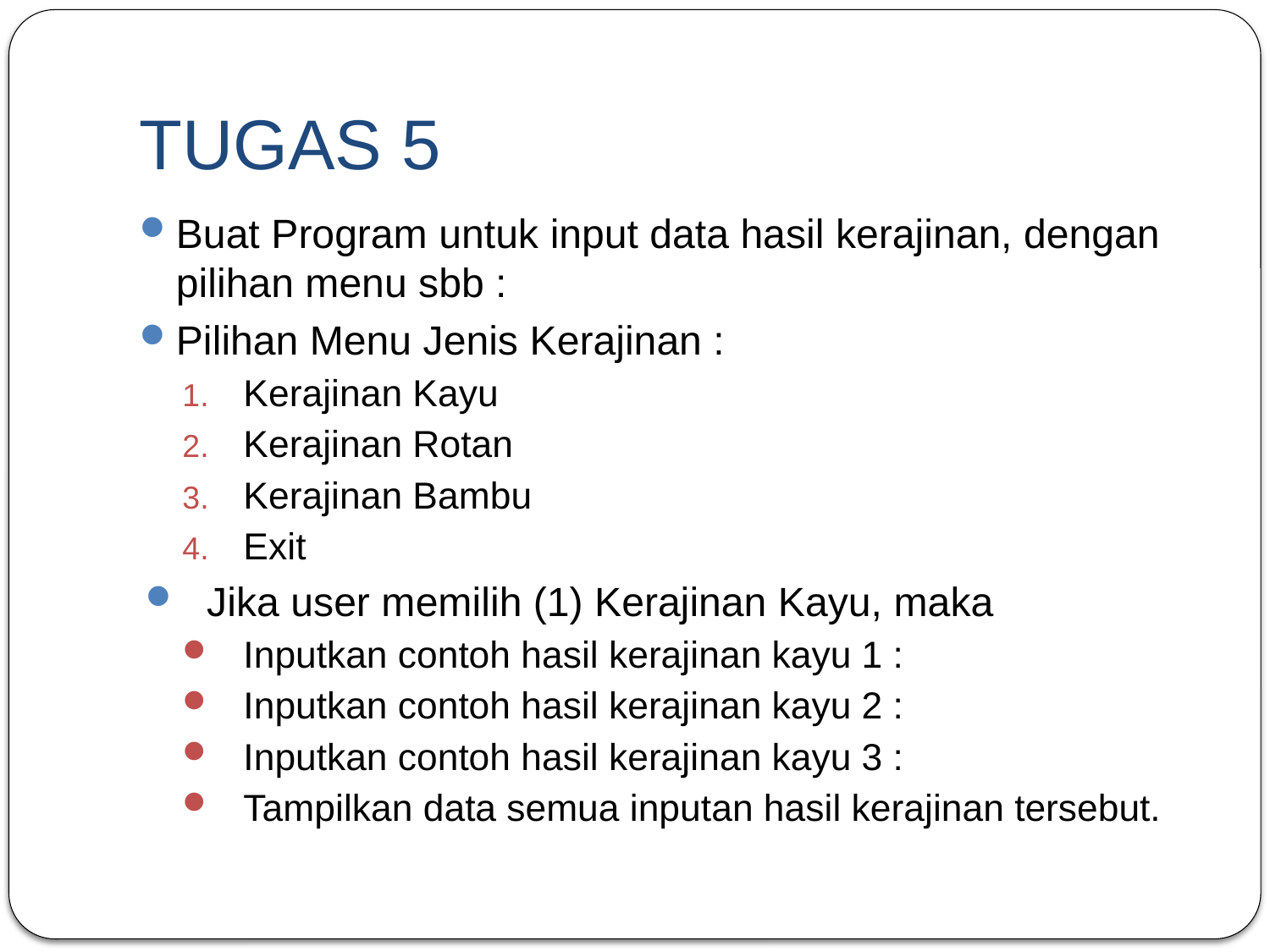

# TUGAS 5
Buat Program untuk input data hasil kerajinan, dengan pilihan menu sbb :
Pilihan Menu Jenis Kerajinan :
Kerajinan Kayu
Kerajinan Rotan
Kerajinan Bambu
Exit
Jika user memilih (1) Kerajinan Kayu, maka
Inputkan contoh hasil kerajinan kayu 1 :
Inputkan contoh hasil kerajinan kayu 2 :
Inputkan contoh hasil kerajinan kayu 3 :
Tampilkan data semua inputan hasil kerajinan tersebut.